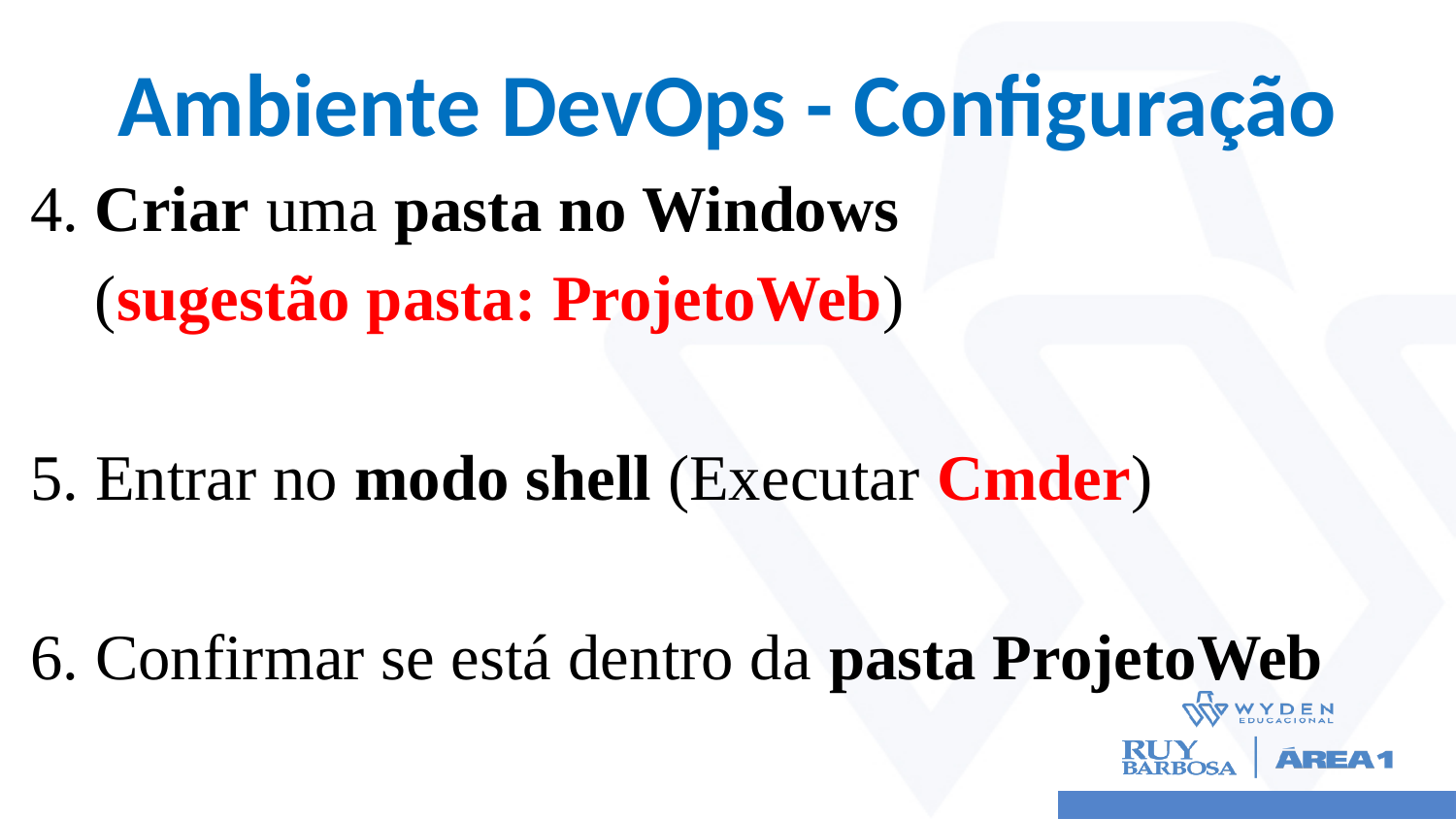

# Ambiente DevOps - Configuração
4. Criar uma pasta no Windows
    (sugestão pasta: ProjetoWeb)

5. Entrar no modo shell (Executar Cmder)

6. Confirmar se está dentro da pasta ProjetoWeb